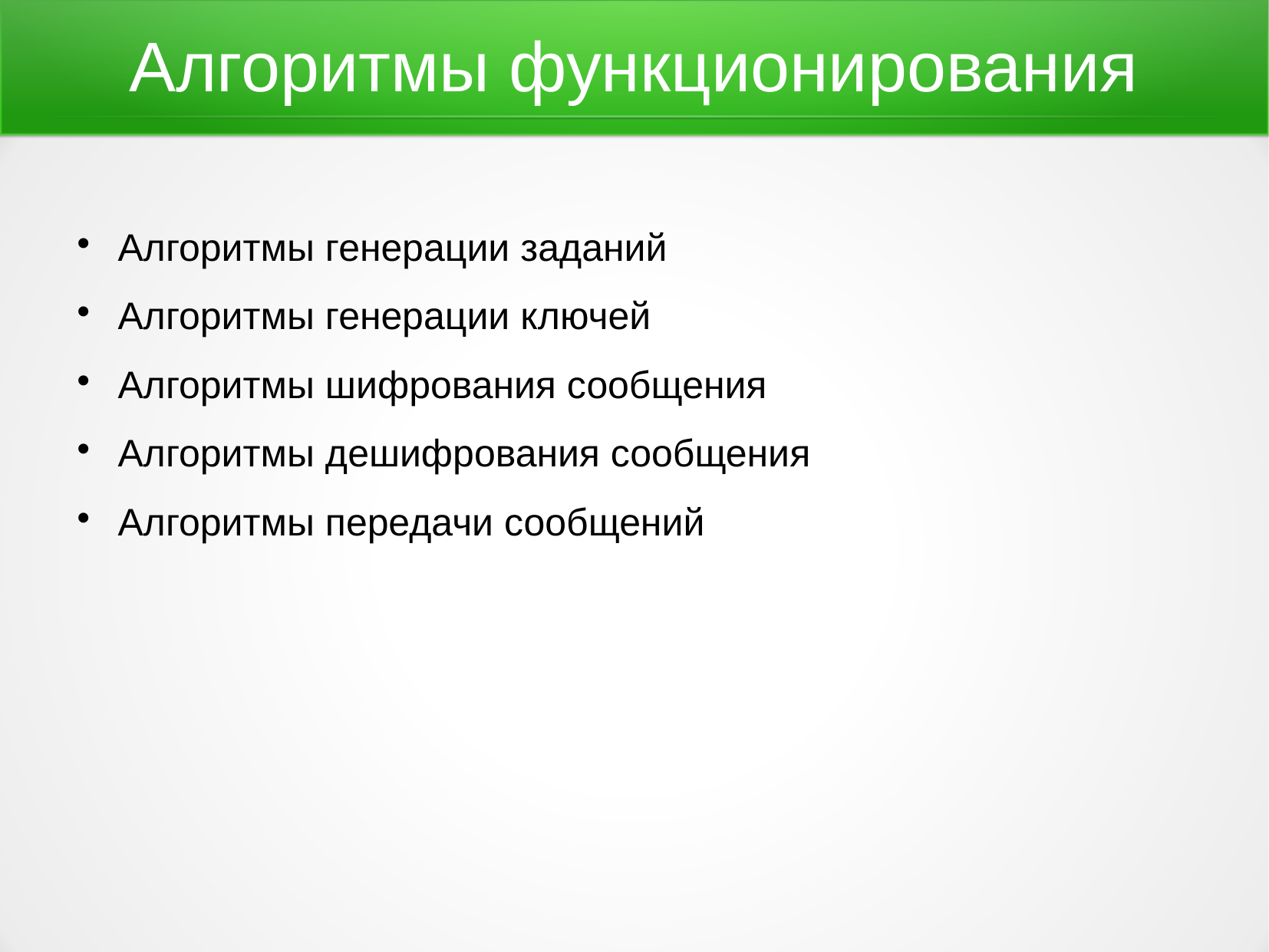

Алгоритмы функционирования
Алгоритмы генерации заданий
Алгоритмы генерации ключей
Алгоритмы шифрования сообщения
Алгоритмы дешифрования сообщения
Алгоритмы передачи сообщений